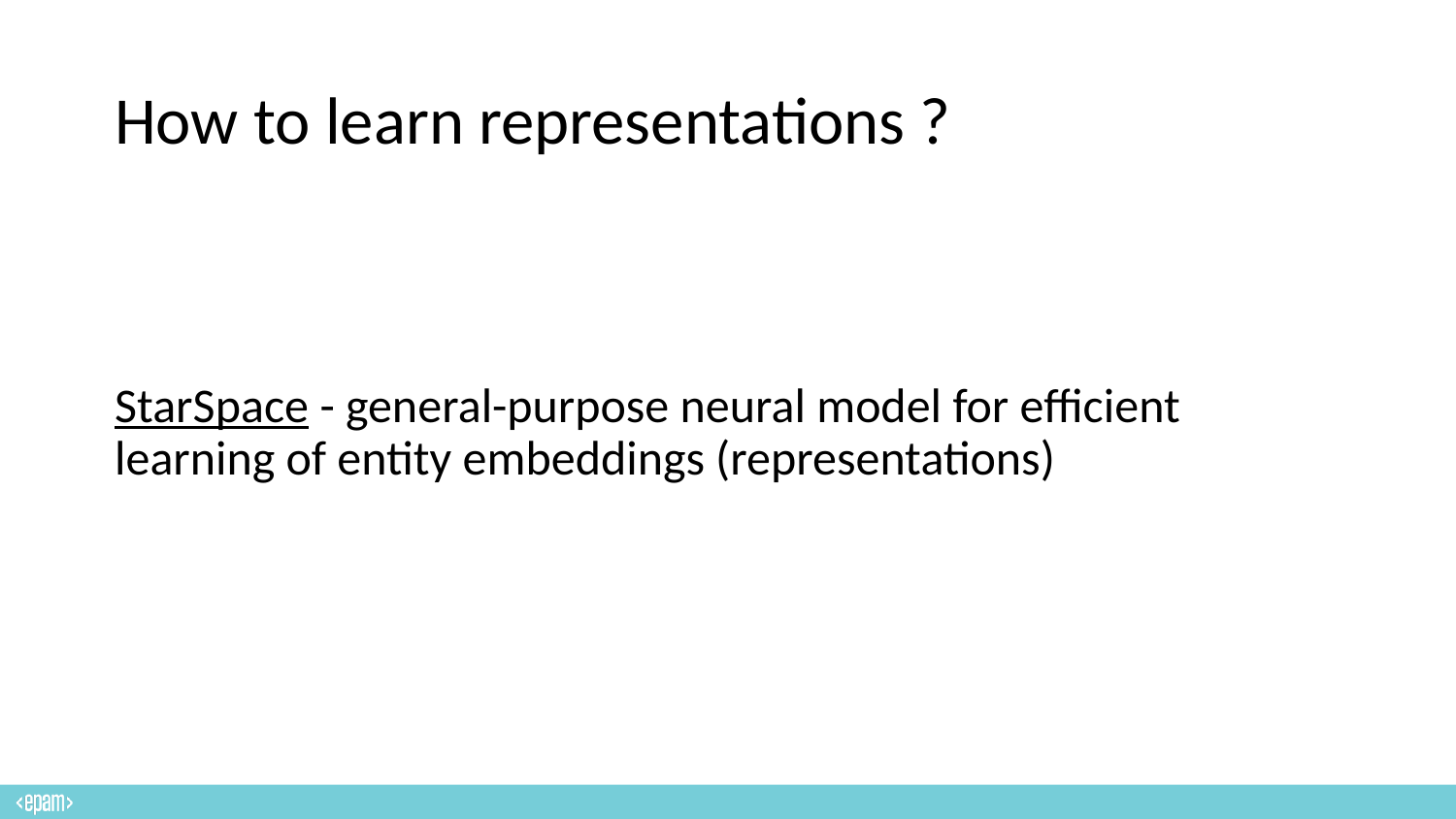

# How to learn representations ?
StarSpace - general-purpose neural model for efficient learning of entity embeddings (representations)